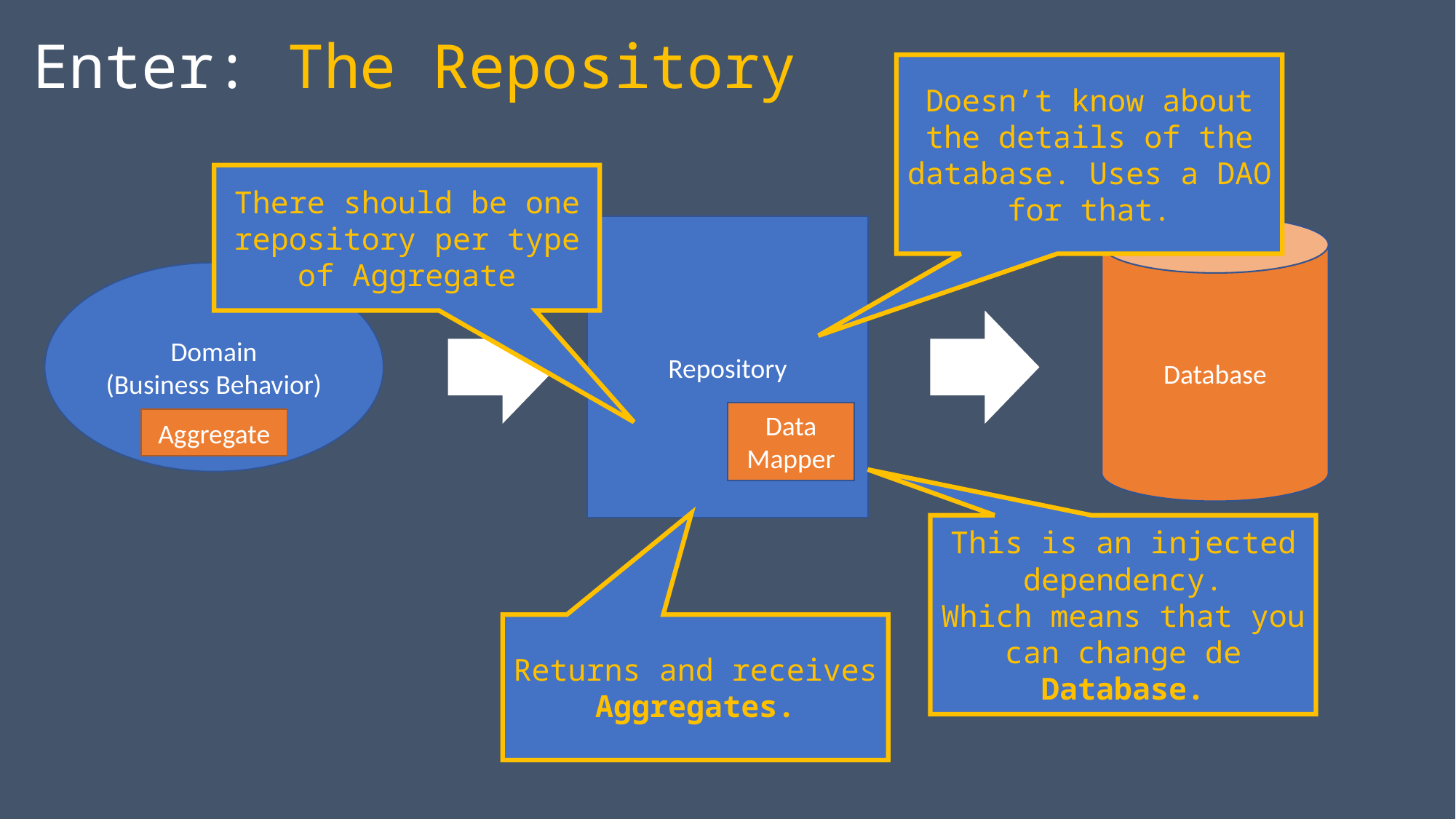

Enter: The Repository
Doesn’t know about the details of the database. Uses a DAO for that.
There should be one repository per type of Aggregate
Repository
Database
Domain
(Business Behavior)

Data Mapper
Aggregate
This is an injected dependency.
Which means that you can change de Database.
Returns and receives Aggregates.